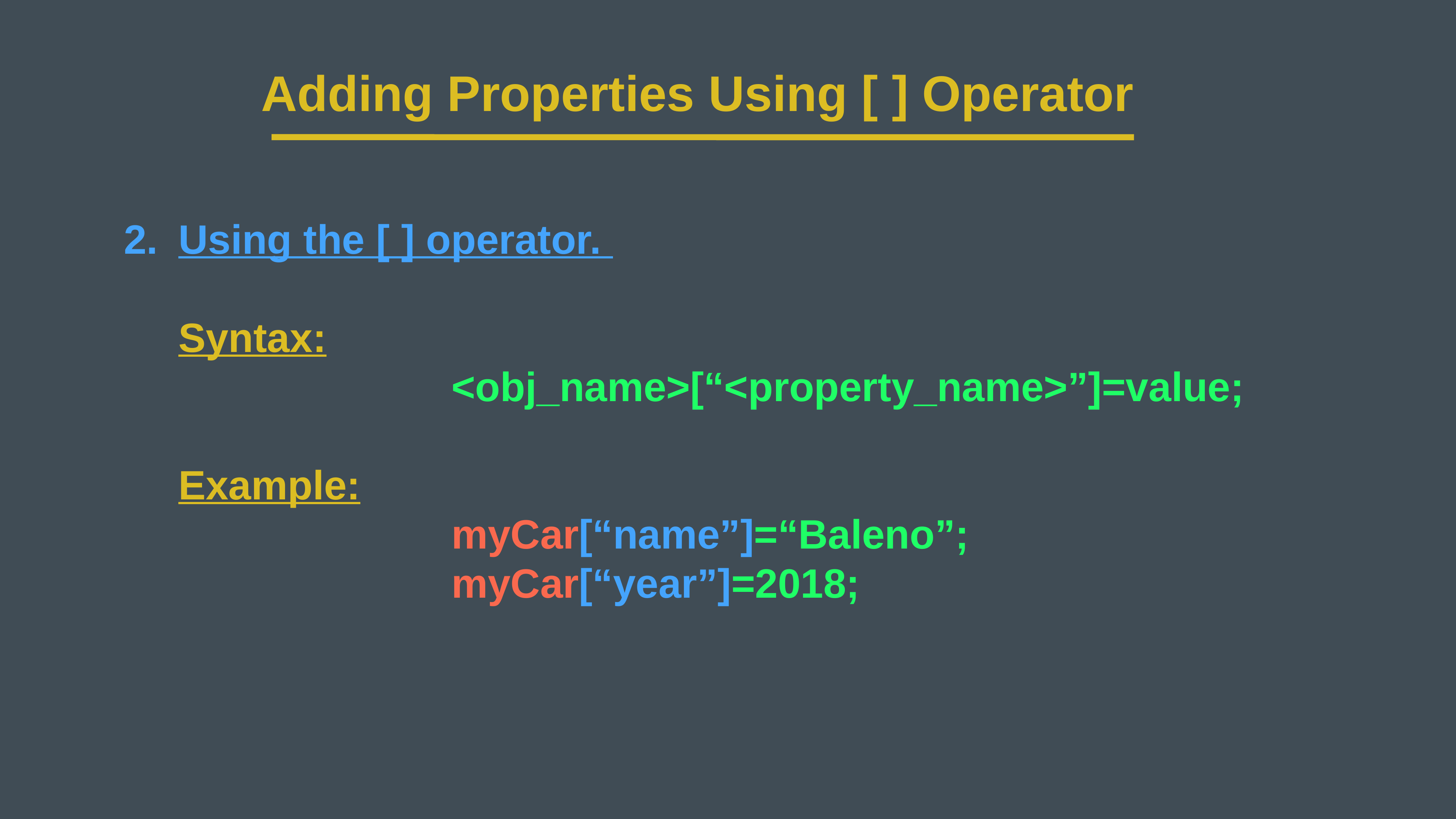

Adding Properties Using [ ] Operator
Using the [ ] operator.

	Syntax:
						<obj_name>[“<property_name>”]=value;

	Example:
						myCar[“name”]=“Baleno”;
						myCar[“year”]=2018;